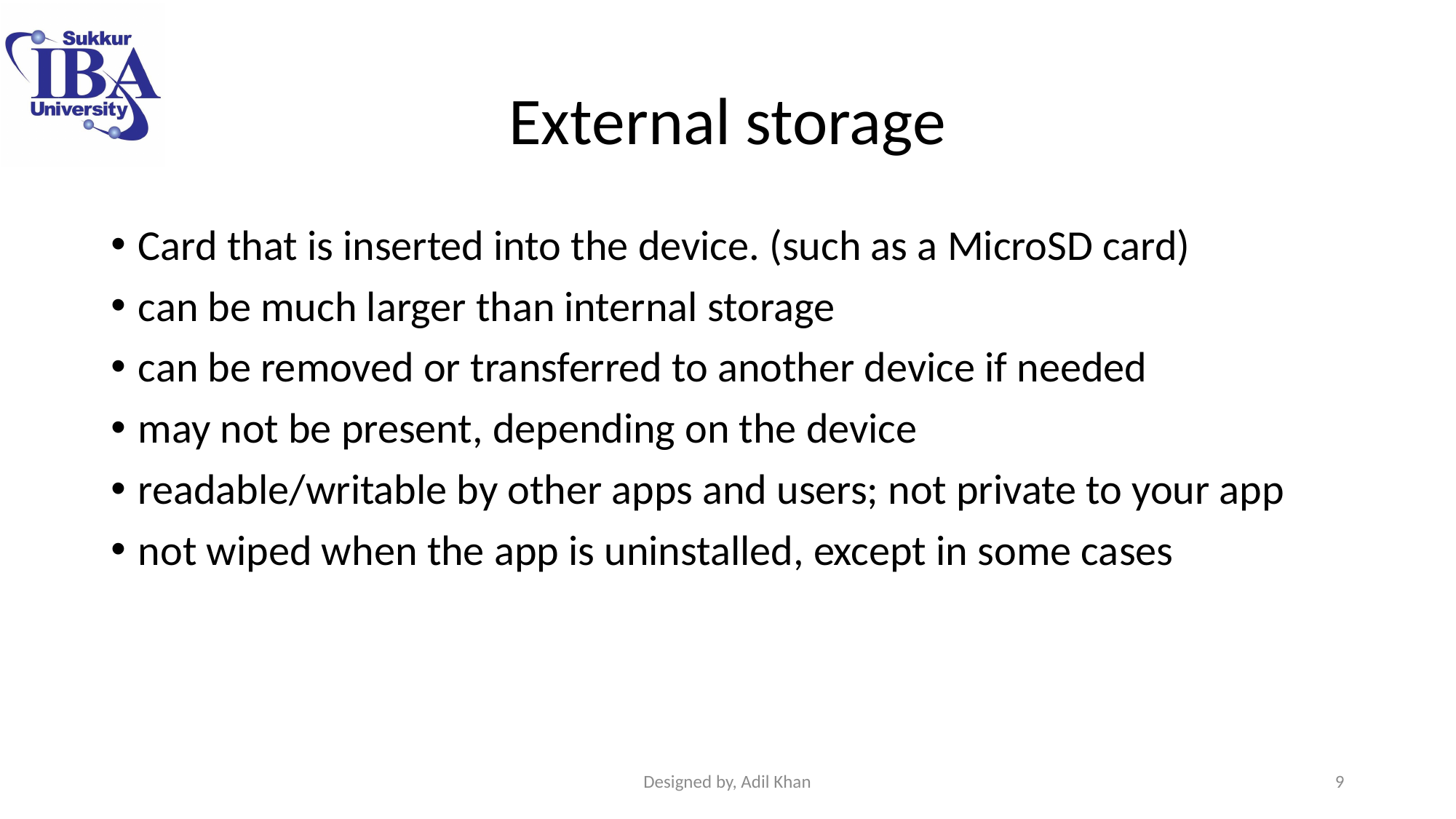

# External storage
Card that is inserted into the device. (such as a MicroSD card)
can be much larger than internal storage
can be removed or transferred to another device if needed
may not be present, depending on the device
readable/writable by other apps and users; not private to your app
not wiped when the app is uninstalled, except in some cases
Designed by, Adil Khan
9